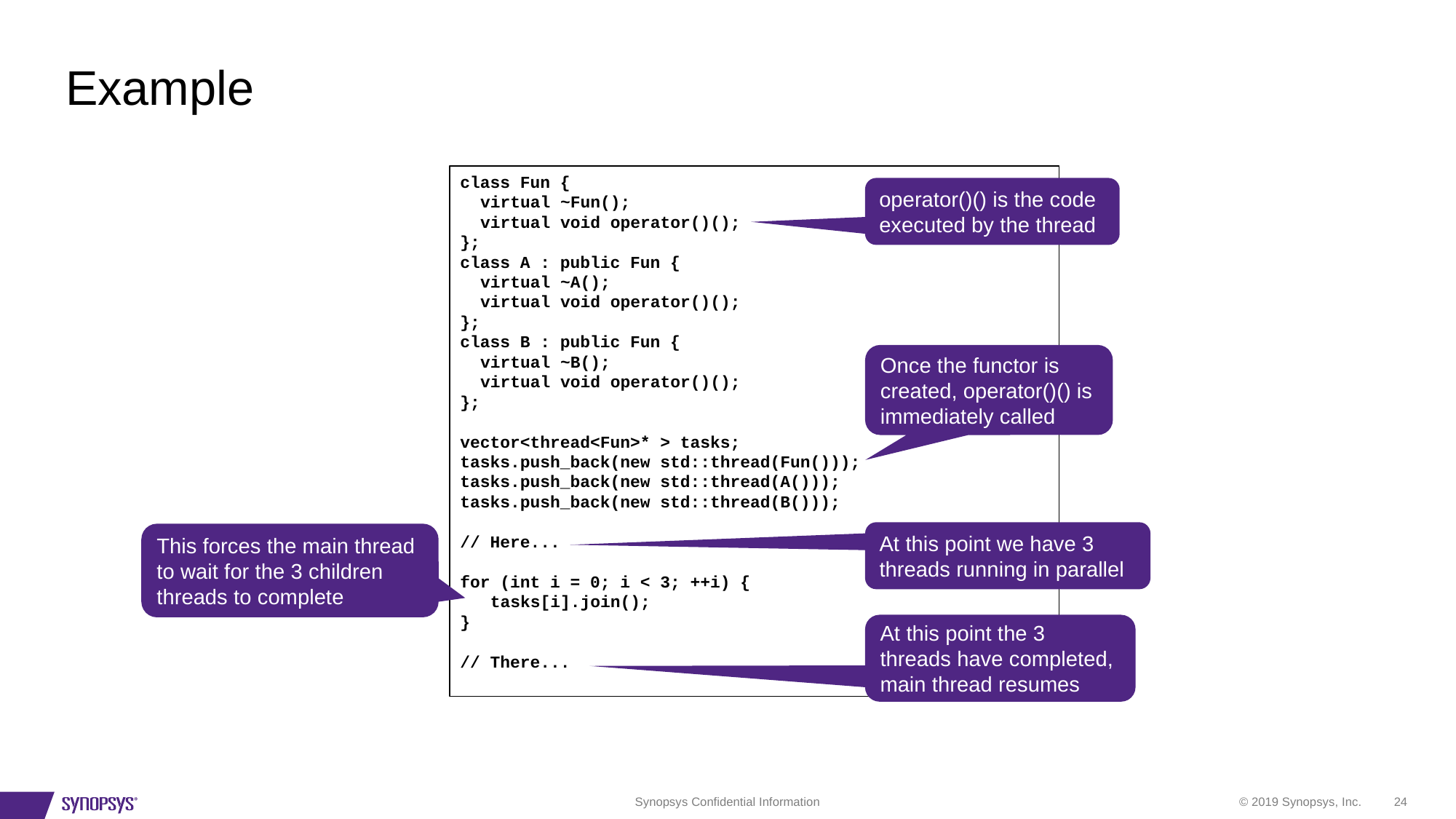

# Example
class Fun {
  virtual ~Fun();
  virtual void operator()();
};
class A : public Fun {
  virtual ~A();
  virtual void operator()();
};
class B : public Fun {
  virtual ~B();
  virtual void operator()();
};

vector<thread<Fun>* > tasks;
tasks.push_back(new std::thread(Fun()));
tasks.push_back(new std::thread(A()));
tasks.push_back(new std::thread(B()));

// Here...

for (int i = 0; i < 3; ++i) {
   tasks[i].join();
}

// There...

operator()() is the code executed by the thread
Once the functor is created, operator()() is immediately called
At this point we have 3 threads running in parallel
This forces the main thread to wait for the 3 children threads to complete
At this point the 3 threads have completed, main thread resumes